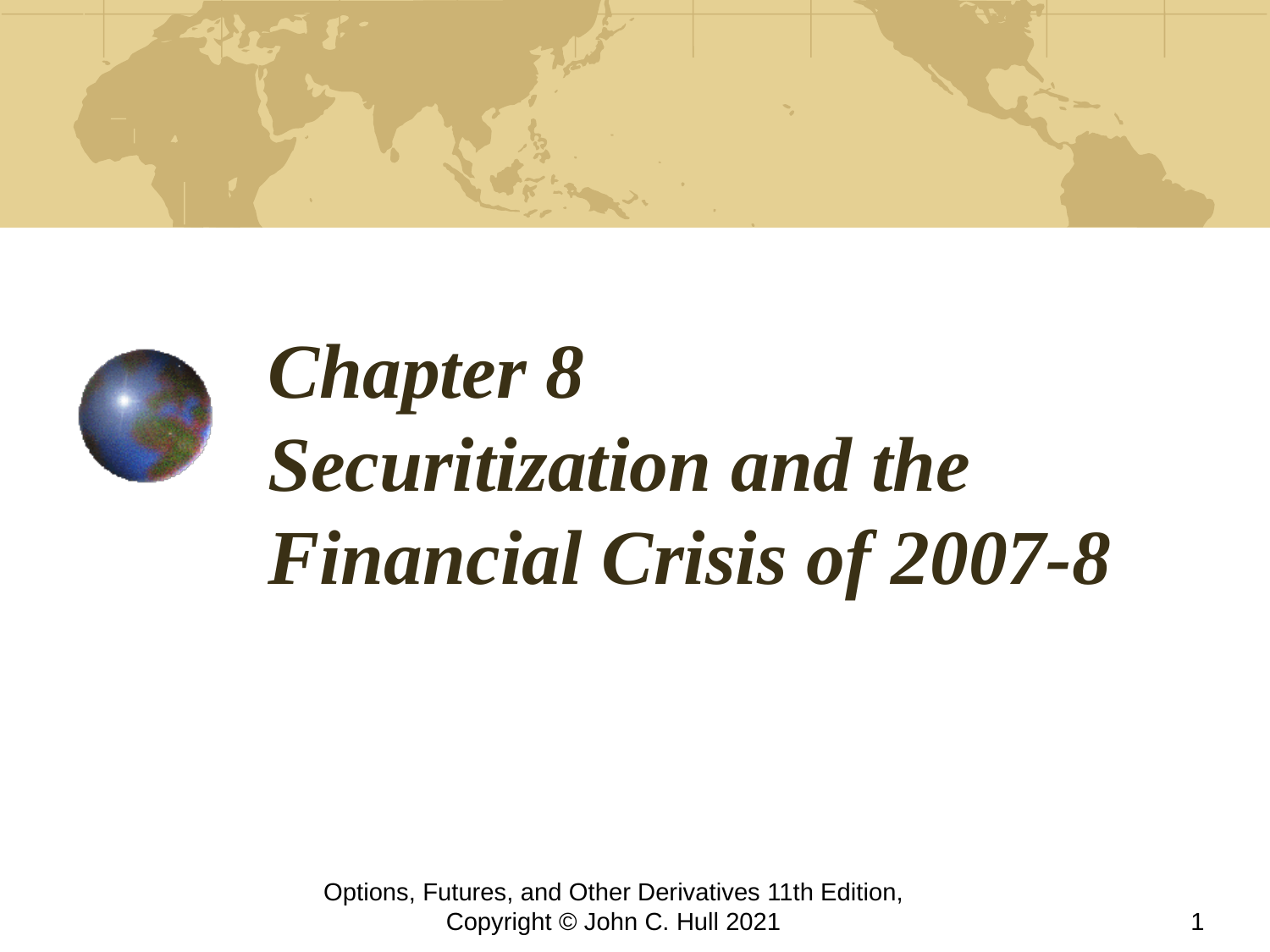

# Chapter 8 Securitization and the Financial Crisis of 2007-8
Options, Futures, and Other Derivatives 11th Edition, Copyright © John C. Hull 2021
1